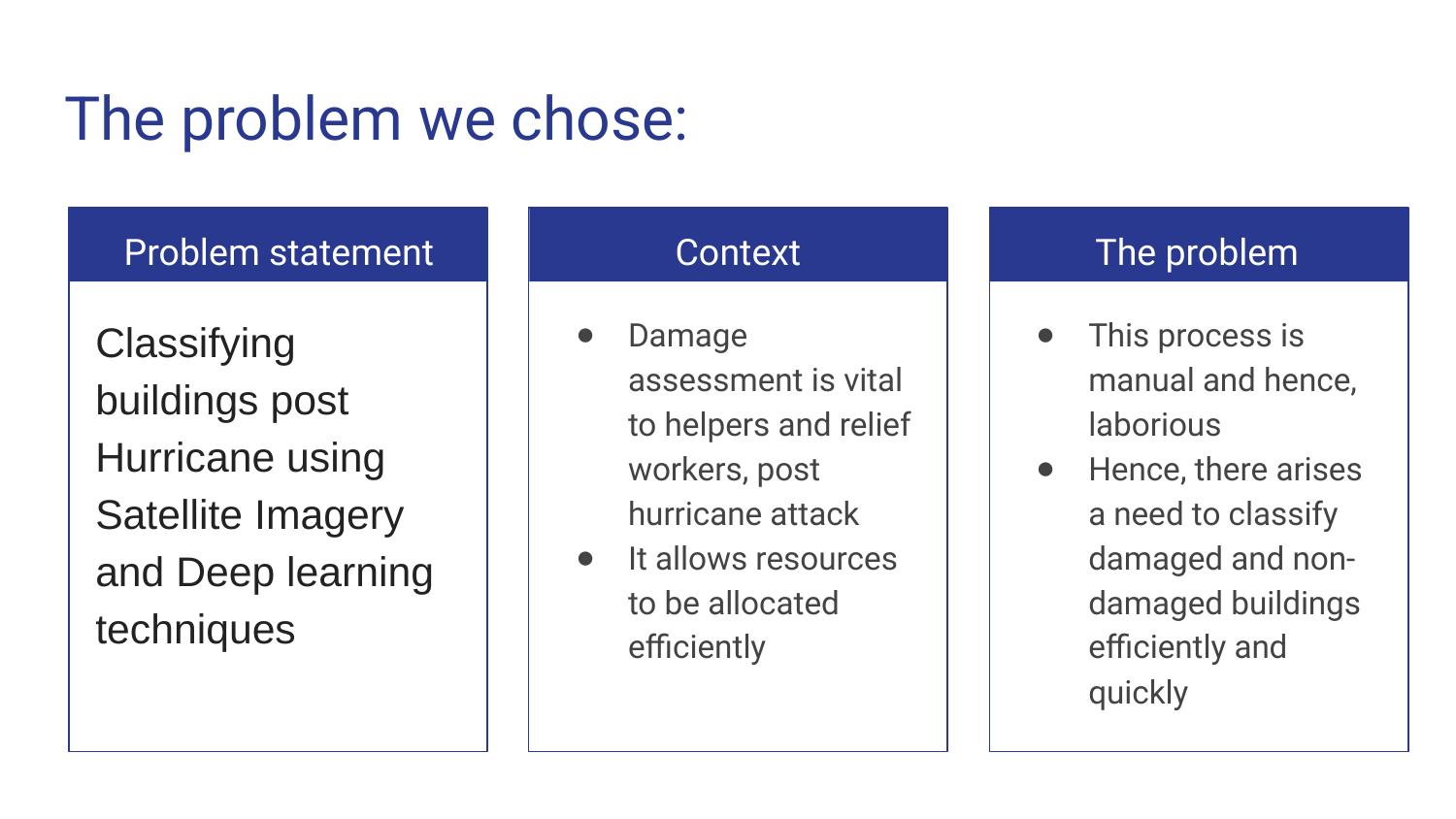

# The problem we chose:

Problem statement

Context

The problem
Classifying buildings post Hurricane using Satellite Imagery and Deep learning techniques

Damage assessment is vital to helpers and relief workers, post hurricane attack
It allows resources to be allocated efficiently

This process is manual and hence, laborious
Hence, there arises a need to classify damaged and non-damaged buildings efficiently and quickly